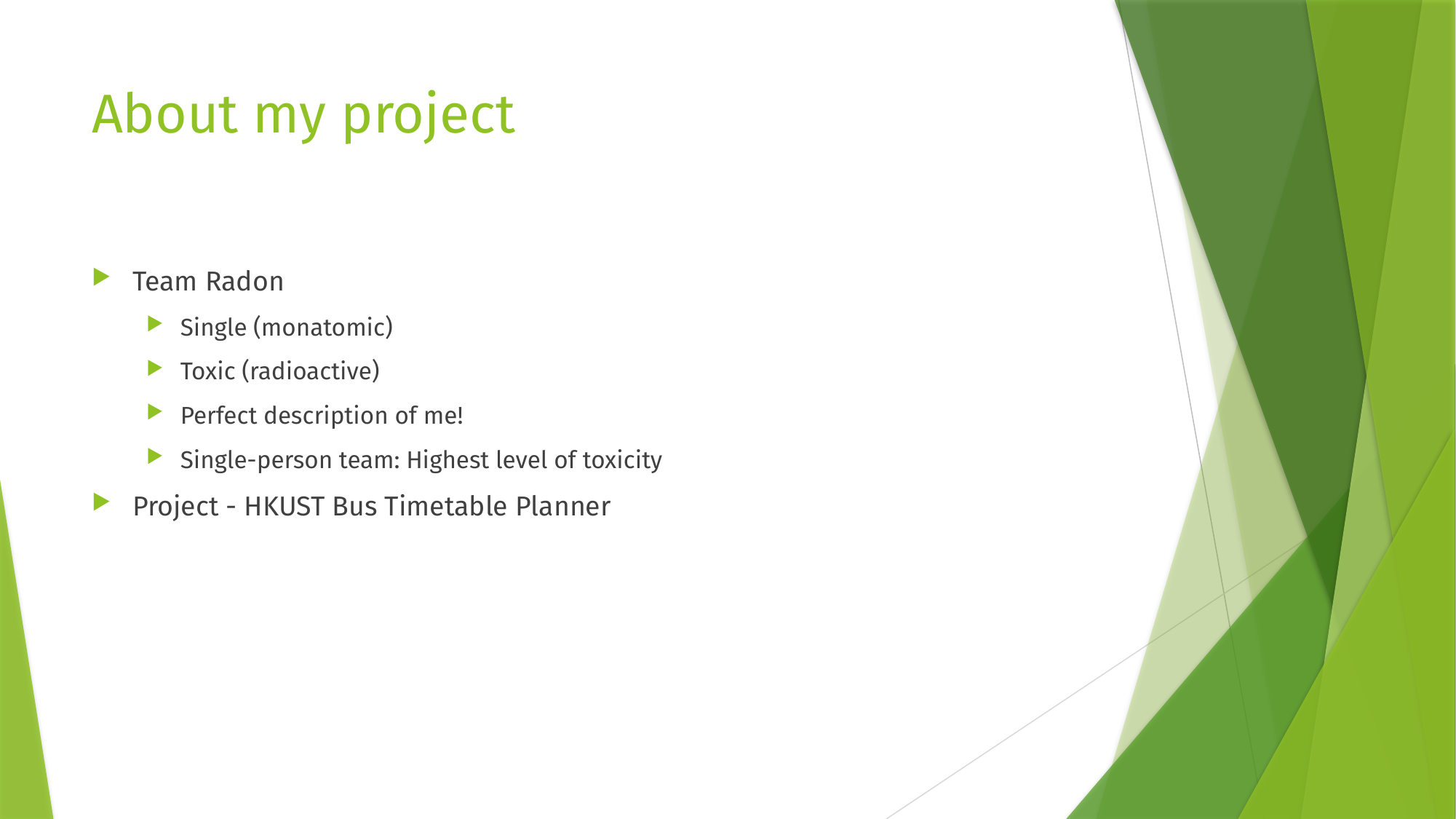

# About my project
Team Radon
Single (monatomic)
Toxic (radioactive)
Perfect description of me!
Single-person team: Highest level of toxicity
Project - HKUST Bus Timetable Planner